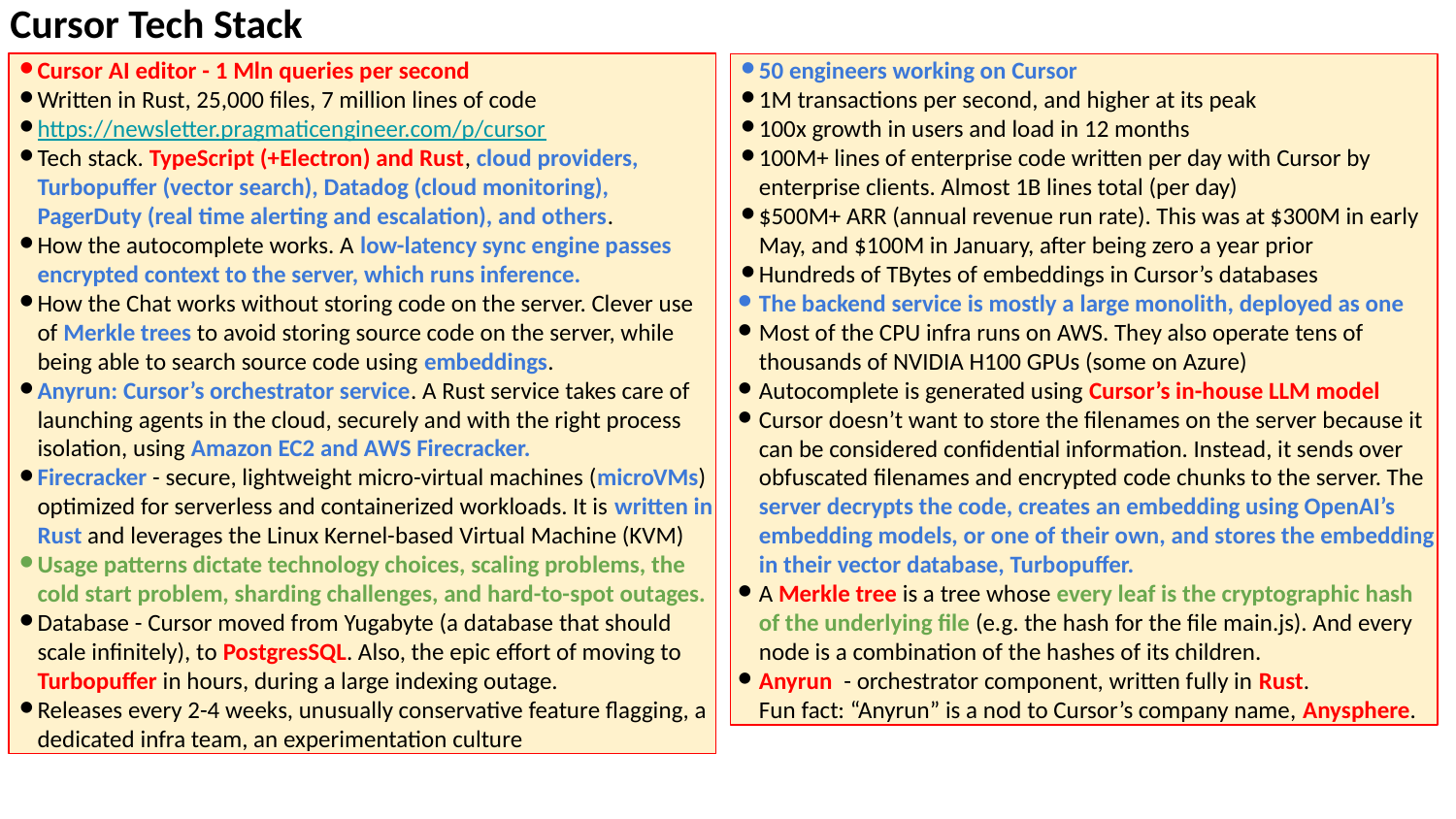

Cursor Tech Stack
Cursor AI editor - 1 Mln queries per second
Written in Rust, 25,000 files, 7 million lines of code
https://newsletter.pragmaticengineer.com/p/cursor
Tech stack. TypeScript (+Electron) and Rust, cloud providers, Turbopuffer (vector search), Datadog (cloud monitoring), PagerDuty (real time alerting and escalation), and others.
How the autocomplete works. A low-latency sync engine passes encrypted context to the server, which runs inference.
How the Chat works without storing code on the server. Clever use of Merkle trees to avoid storing source code on the server, while being able to search source code using embeddings.
Anyrun: Cursor’s orchestrator service. A Rust service takes care of launching agents in the cloud, securely and with the right process isolation, using Amazon EC2 and AWS Firecracker.
Firecracker - secure, lightweight micro-virtual machines (microVMs) optimized for serverless and containerized workloads. It is written in Rust and leverages the Linux Kernel-based Virtual Machine (KVM)
Usage patterns dictate technology choices, scaling problems, the cold start problem, sharding challenges, and hard-to-spot outages.
Database - Cursor moved from Yugabyte (a database that should scale infinitely), to PostgresSQL. Also, the epic effort of moving to Turbopuffer in hours, during a large indexing outage.
Releases every 2-4 weeks, unusually conservative feature flagging, a dedicated infra team, an experimentation culture
50 engineers working on Cursor
1M transactions per second, and higher at its peak
100x growth in users and load in 12 months
100M+ lines of enterprise code written per day with Cursor by enterprise clients. Almost 1B lines total (per day)
$500M+ ARR (annual revenue run rate). This was at $300M in early May, and $100M in January, after being zero a year prior
Hundreds of TBytes of embeddings in Cursor’s databases
The backend service is mostly a large monolith, deployed as one
Most of the CPU infra runs on AWS. They also operate tens of thousands of NVIDIA H100 GPUs (some on Azure)
Autocomplete is generated using Cursor’s in-house LLM model
Cursor doesn’t want to store the filenames on the server because it can be considered confidential information. Instead, it sends over obfuscated filenames and encrypted code chunks to the server. The server decrypts the code, creates an embedding using OpenAI’s embedding models, or one of their own, and stores the embedding in their vector database, Turbopuffer.
A Merkle tree is a tree whose every leaf is the cryptographic hash of the underlying file (e.g. the hash for the file main.js). And every node is a combination of the hashes of its children.
Anyrun  - orchestrator component, written fully in Rust.
Fun fact: “Anyrun” is a nod to Cursor’s company name, Anysphere.